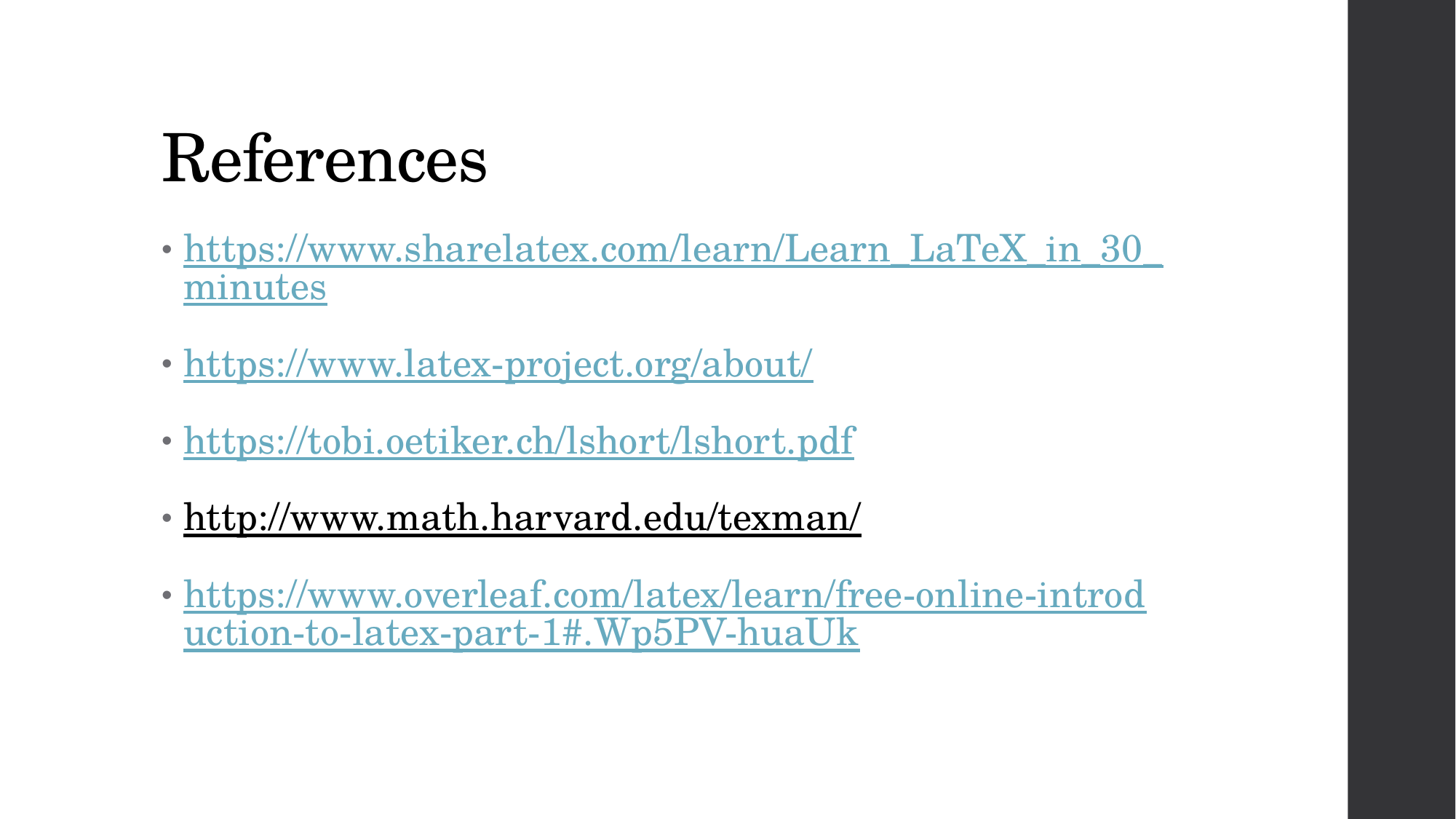

# References
https://www.sharelatex.com/learn/Learn_LaTeX_in_30_minutes
https://www.latex-project.org/about/
https://tobi.oetiker.ch/lshort/lshort.pdf
http://www.math.harvard.edu/texman/
https://www.overleaf.com/latex/learn/free-online-introduction-to-latex-part-1#.Wp5PV-huaUk